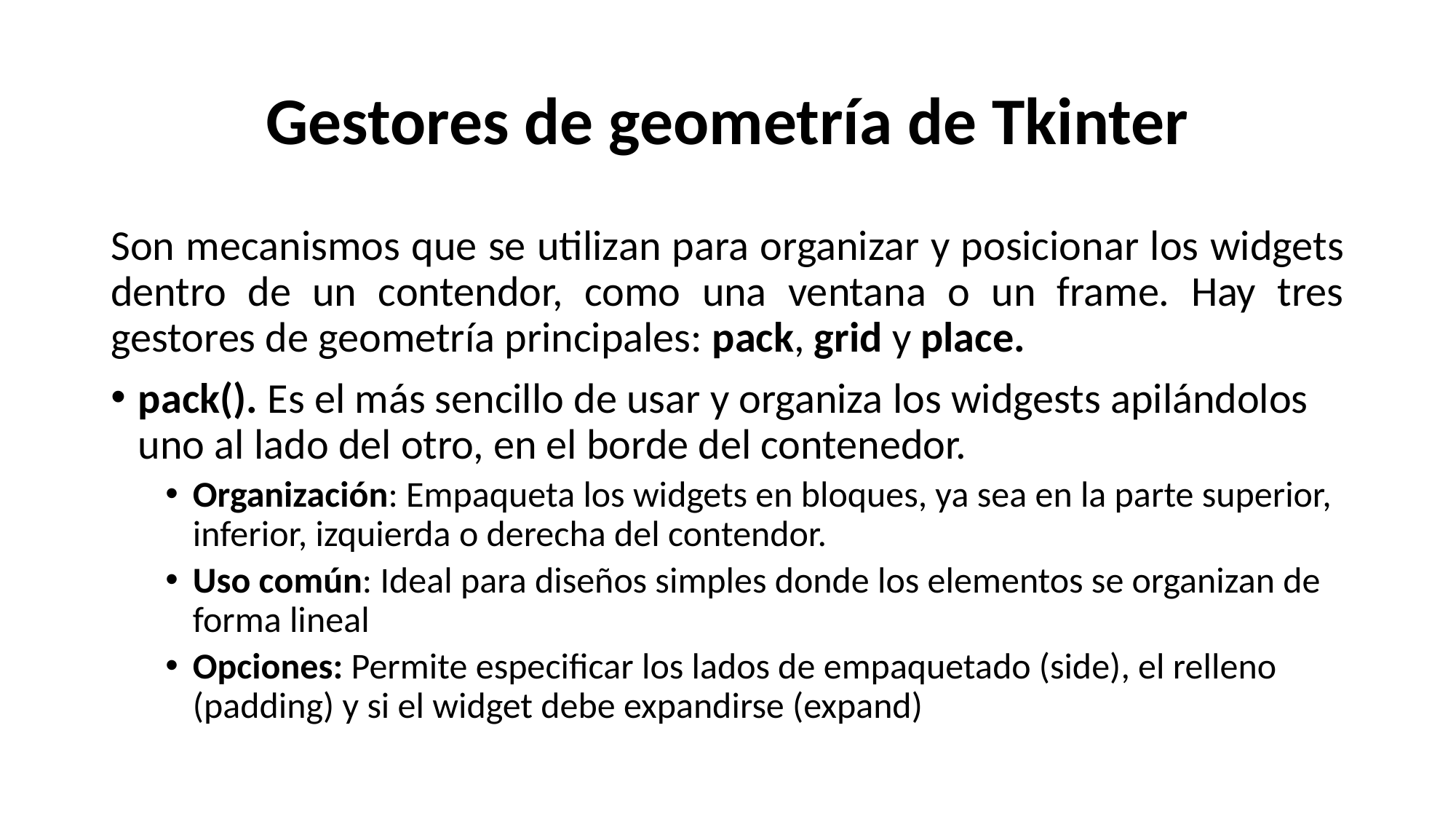

# Gestores de geometría de Tkinter
Son mecanismos que se utilizan para organizar y posicionar los widgets dentro de un contendor, como una ventana o un frame. Hay tres gestores de geometría principales: pack, grid y place.
pack(). Es el más sencillo de usar y organiza los widgests apilándolos uno al lado del otro, en el borde del contenedor.
Organización: Empaqueta los widgets en bloques, ya sea en la parte superior, inferior, izquierda o derecha del contendor.
Uso común: Ideal para diseños simples donde los elementos se organizan de forma lineal
Opciones: Permite especificar los lados de empaquetado (side), el relleno (padding) y si el widget debe expandirse (expand)